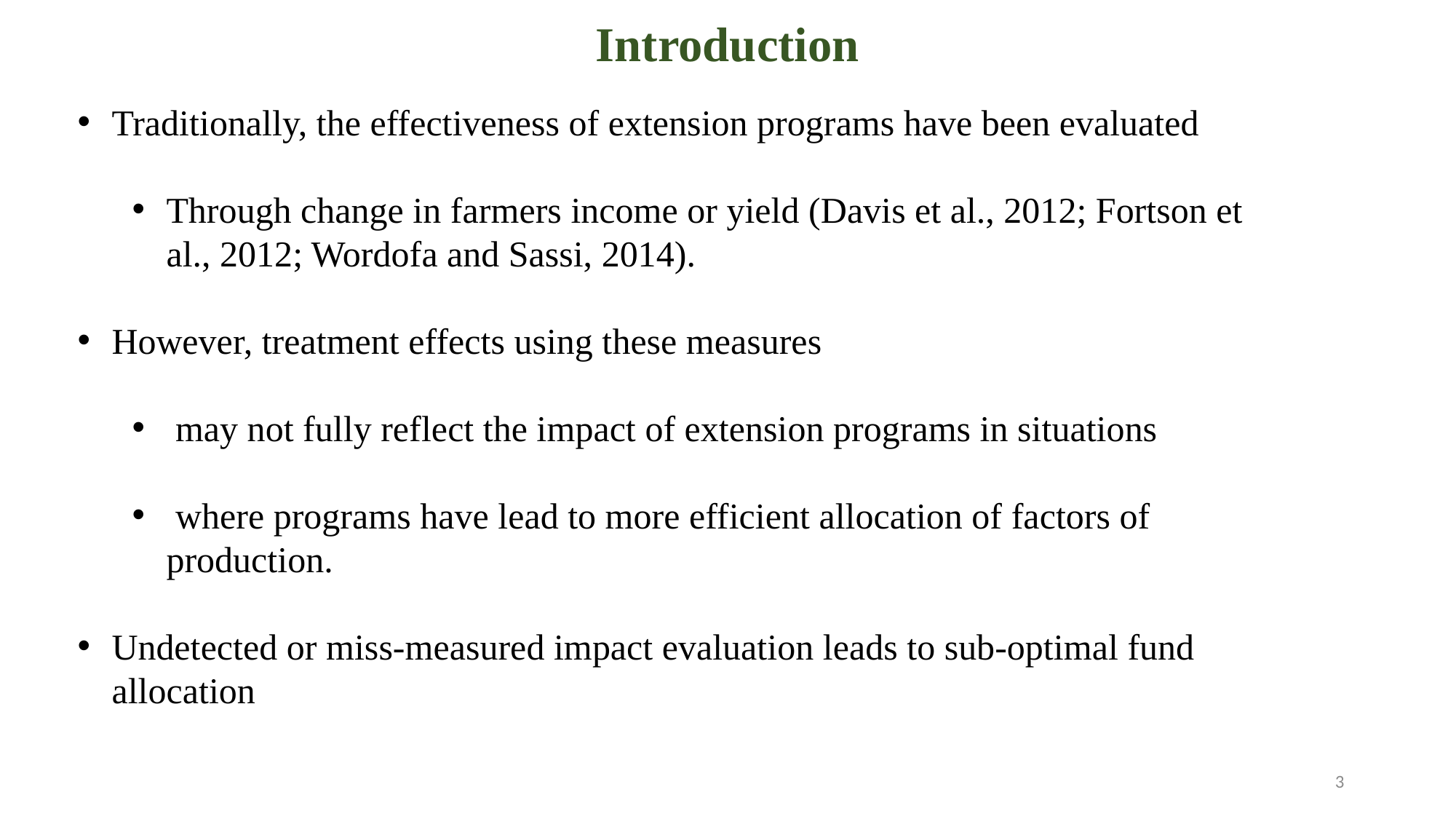

Introduction

Traditionally, the effectiveness of extension programs have been evaluated

Through change in farmers income or yield (Davis et al., 2012; Fortson et al., 2012; Wordofa and Sassi, 2014).

However, treatment effects using these measures

 may not fully reflect the impact of extension programs in situations

 where programs have lead to more efficient allocation of factors of production.

Undetected or miss-measured impact evaluation leads to sub-optimal fund allocation
3